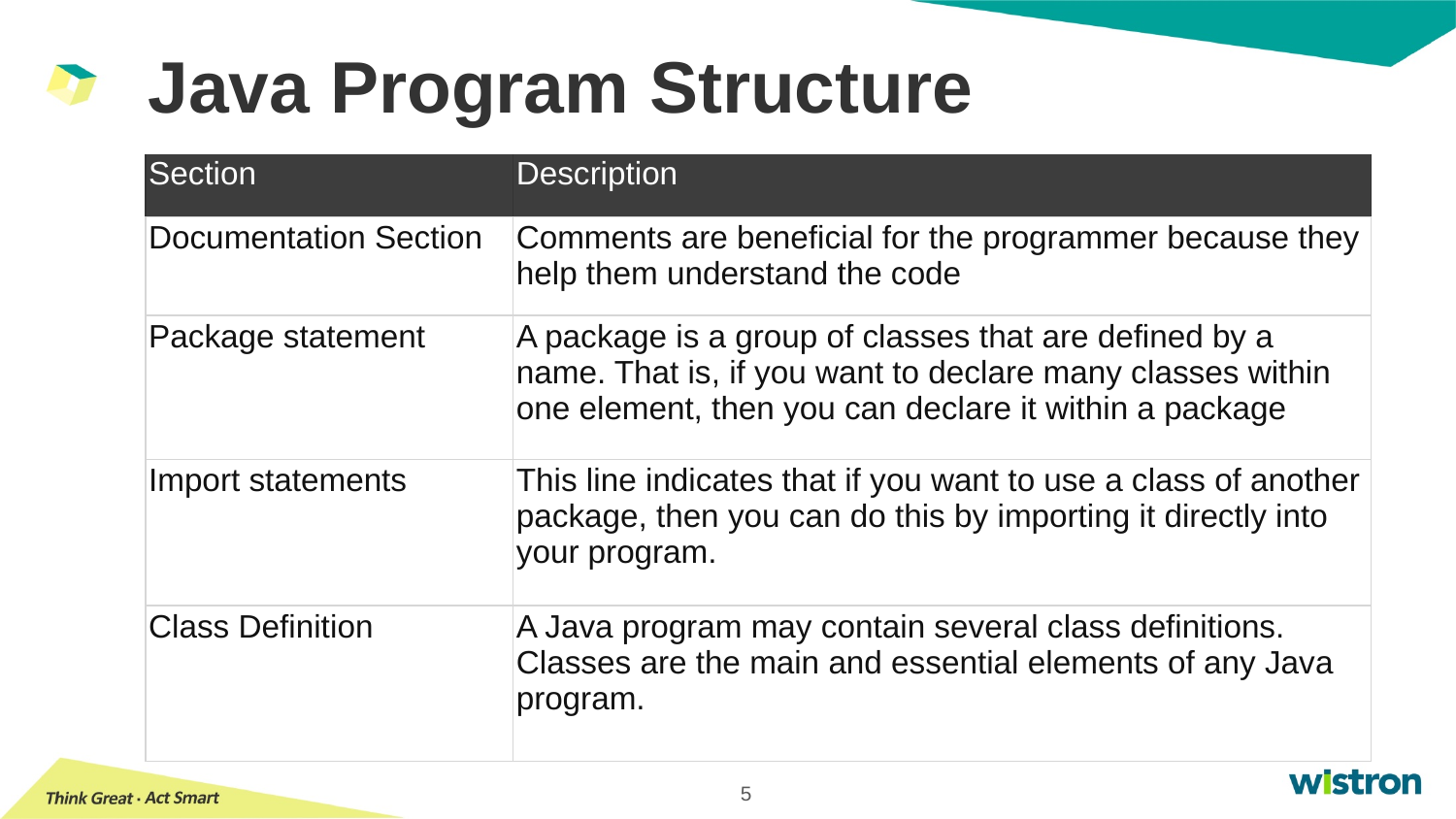

# Java Program Structure
| Section | Description |
| --- | --- |
| Documentation Section | Comments are beneficial for the programmer because they help them understand the code |
| Package statement | A package is a group of classes that are defined by a name. That is, if you want to declare many classes within one element, then you can declare it within a package |
| Import statements | This line indicates that if you want to use a class of another package, then you can do this by importing it directly into your program. |
| Class Definition | A Java program may contain several class definitions. Classes are the main and essential elements of any Java program. |
5